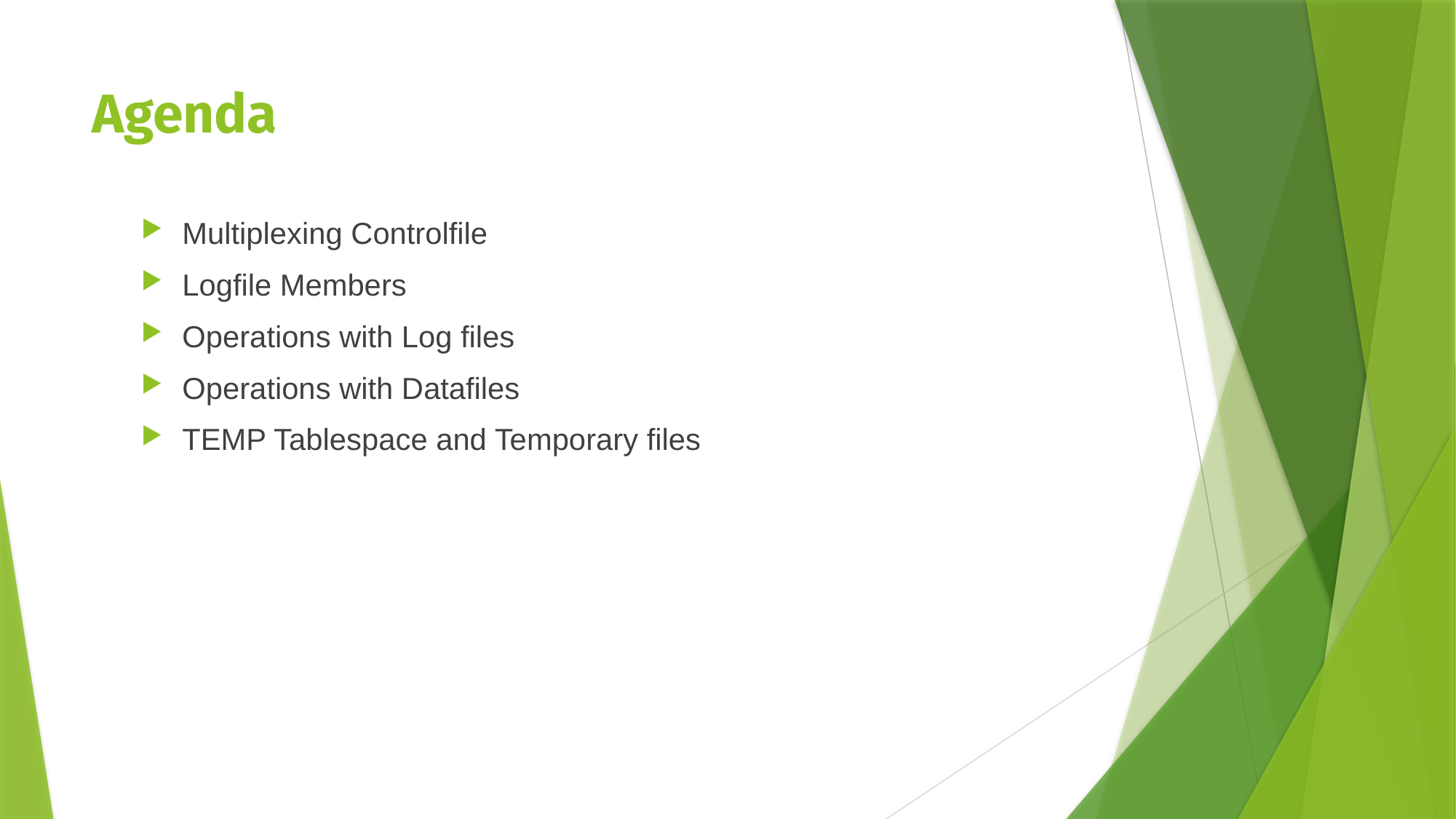

# Agenda
Multiplexing Controlfile
Logfile Members
Operations with Log files
Operations with Datafiles
TEMP Tablespace and Temporary files